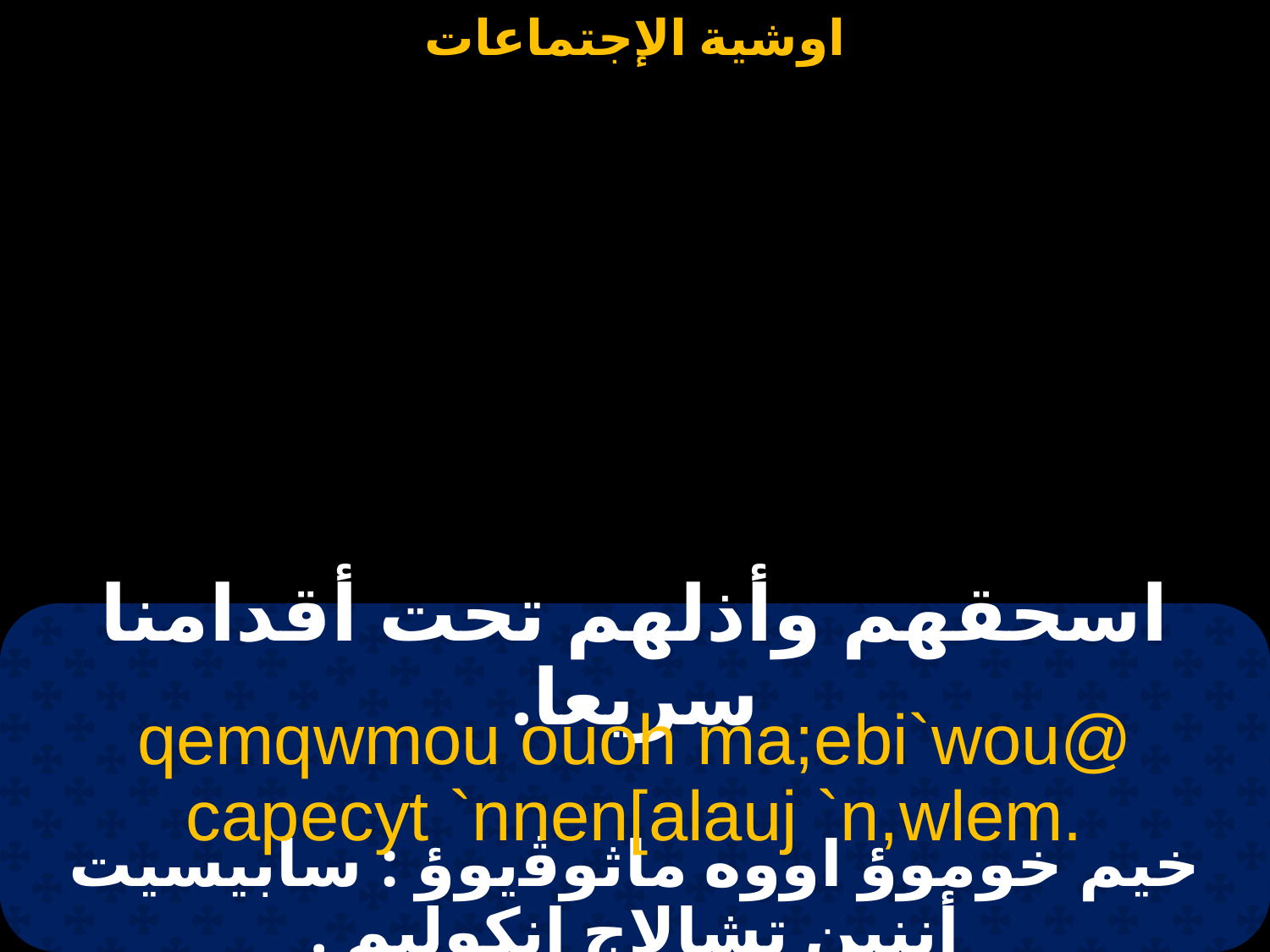

#
اسحقهم وأذلهم تحت أقدامنا سريعا.
qemqwmou ouoh ma;ebi`wou@ capecyt `nnen[alauj `n,wlem.
خيم خوموؤ اووه ماثوﭬيوؤ : سابيسيت أننين تشالاج إنكوليم .